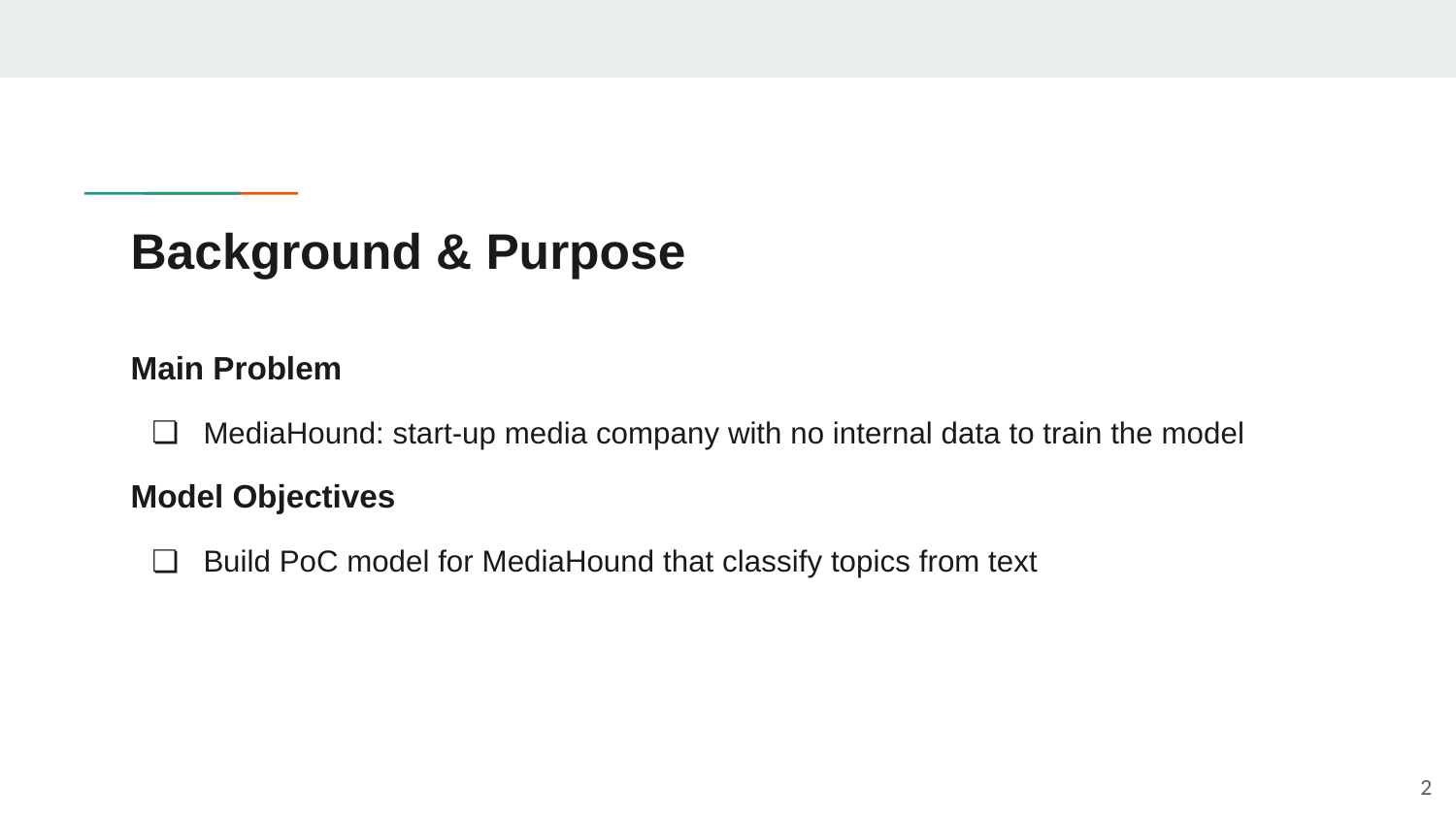

# Background & Purpose

Main Problem
MediaHound: start-up media company with no internal data to train the model
Model Objectives
Build PoC model for MediaHound that classify topics from text
2